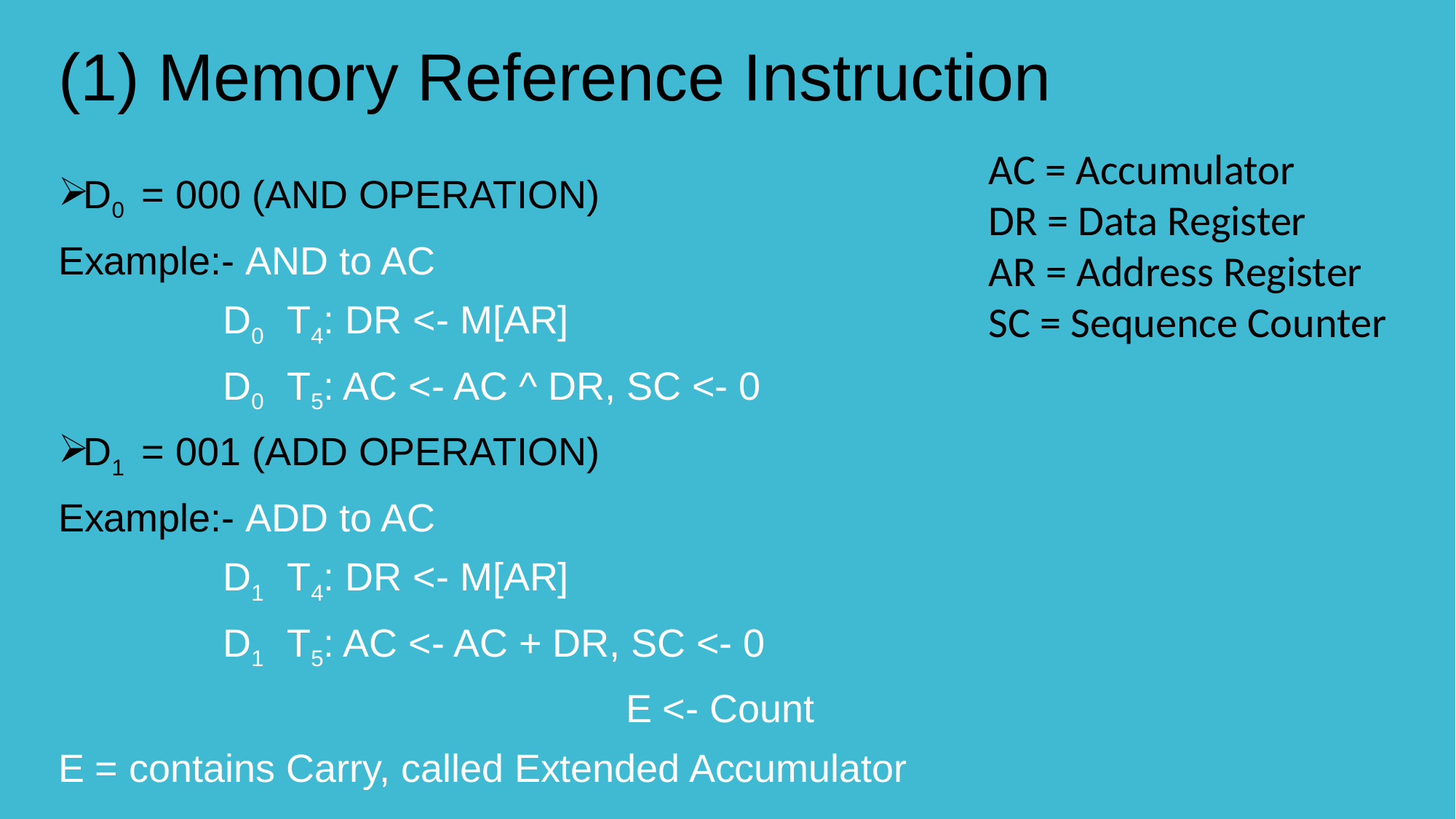

# (1) Memory Reference Instruction
D0  = 000 (AND OPERATION)
Example:- AND to AC
	       D0   T4: DR <- M[AR]
	       D0   T5: AC <- AC ^ DR, SC <- 0
D1  = 001 (ADD OPERATION)
Example:- ADD to AC
	       D1   T4: DR <- M[AR]
	       D1   T5: AC <- AC + DR, SC <- 0
                                                    E <- Count
E = contains Carry, called Extended Accumulator

AC = Accumulator
DR = Data Register
AR = Address Register
SC = Sequence Counter